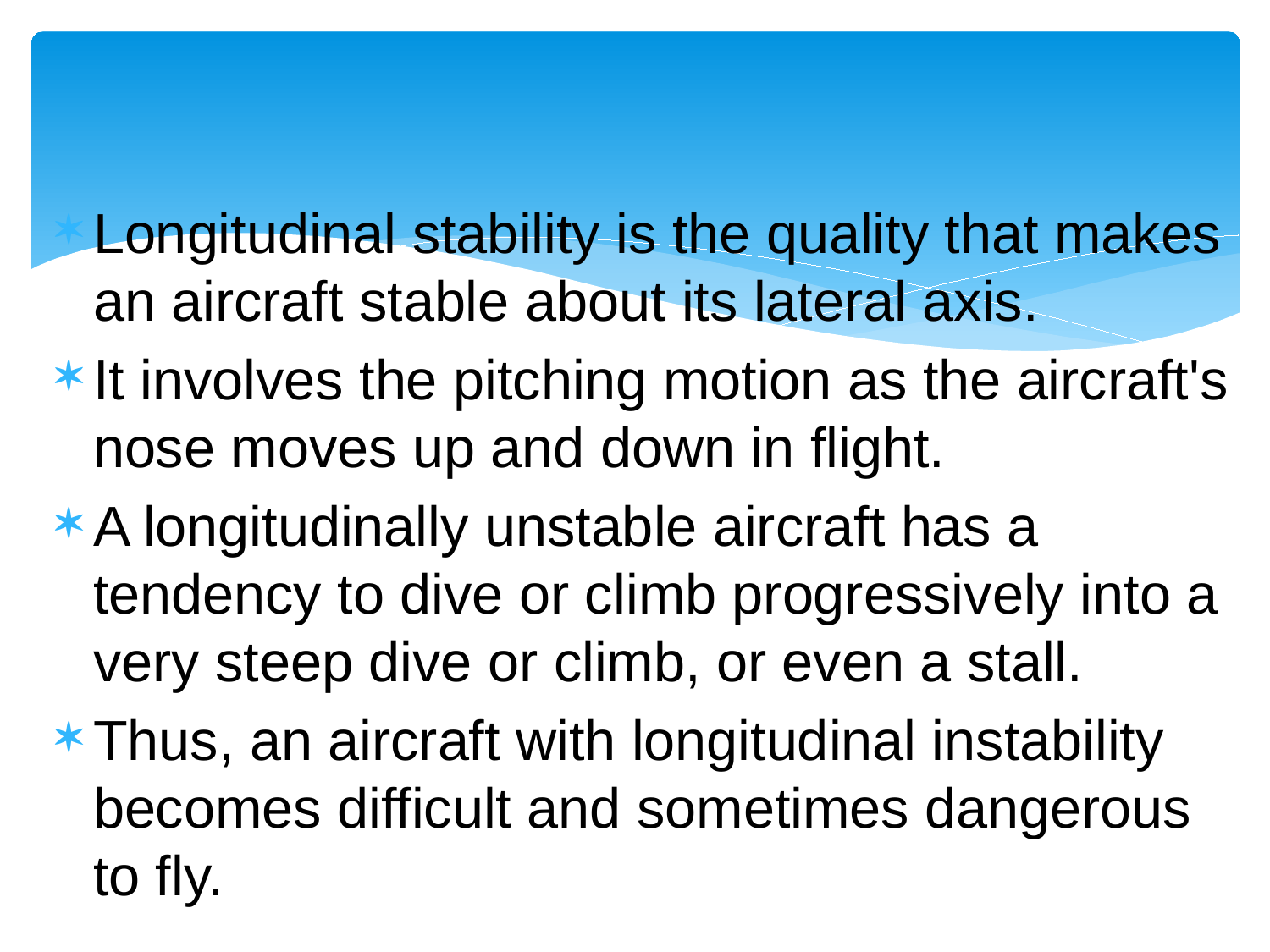

Longitudinal stability is the quality that makes an aircraft stable about its lateral axis.
It involves the pitching motion as the aircraft's nose moves up and down in flight.
A longitudinally unstable aircraft has a tendency to dive or climb progressively into a very steep dive or climb, or even a stall.
Thus, an aircraft with longitudinal instability becomes difficult and sometimes dangerous to fly.